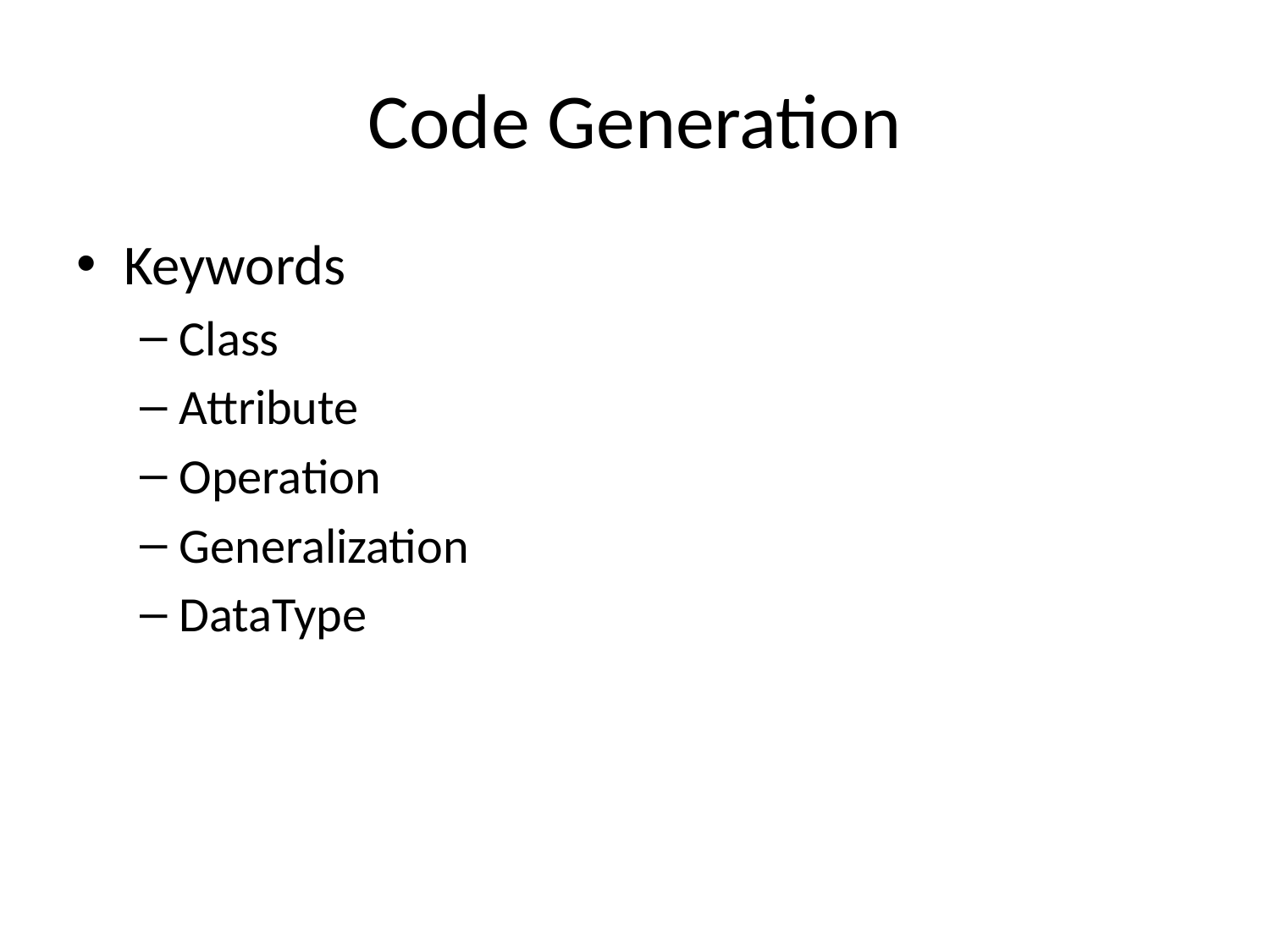

# Code Generation
Keywords
Class
Attribute
Operation
Generalization
DataType